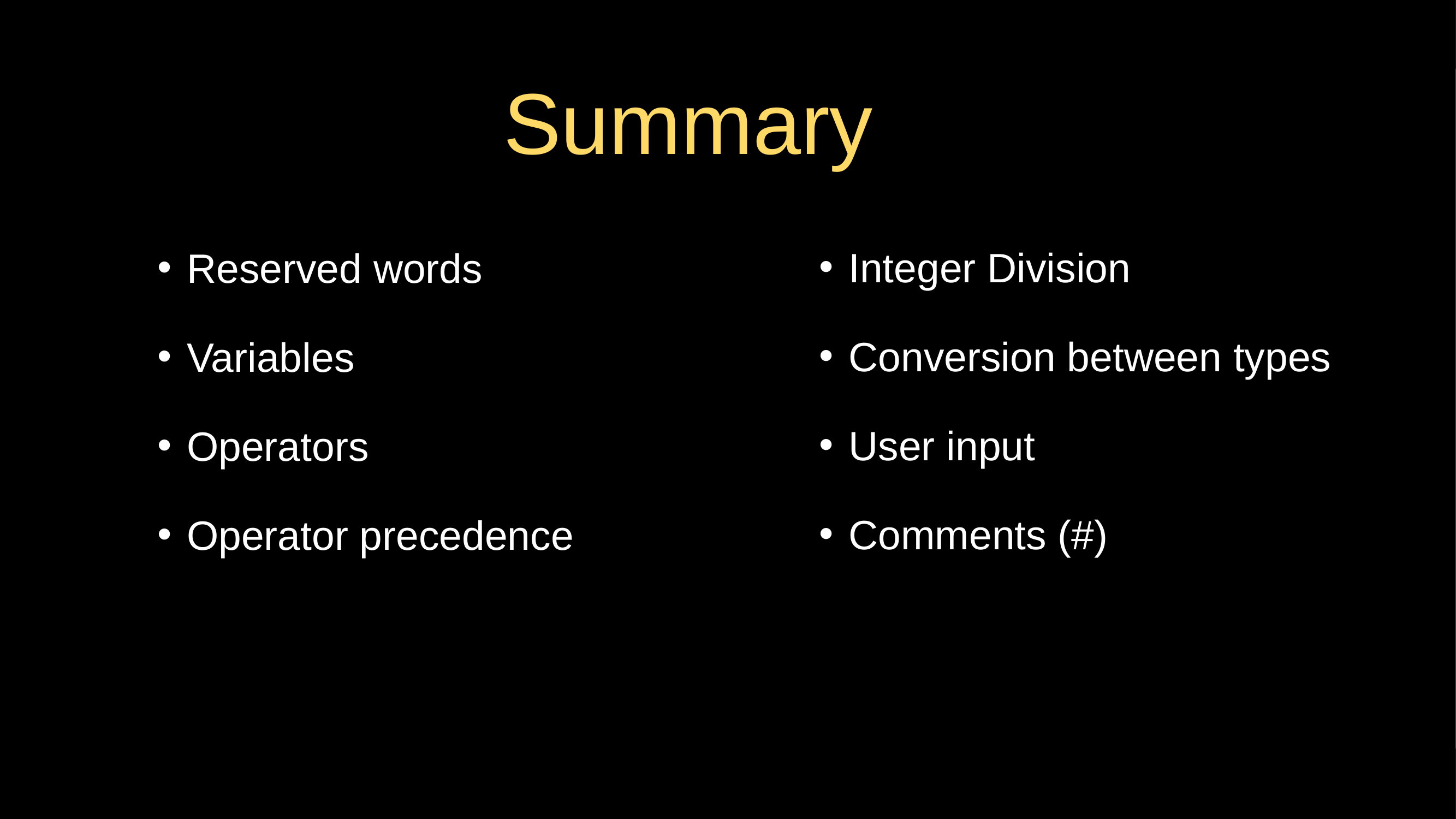

# Summary

Reserved words
Variables
Operators
Operator precedence

Integer Division
Conversion between types
User input
Comments (#)